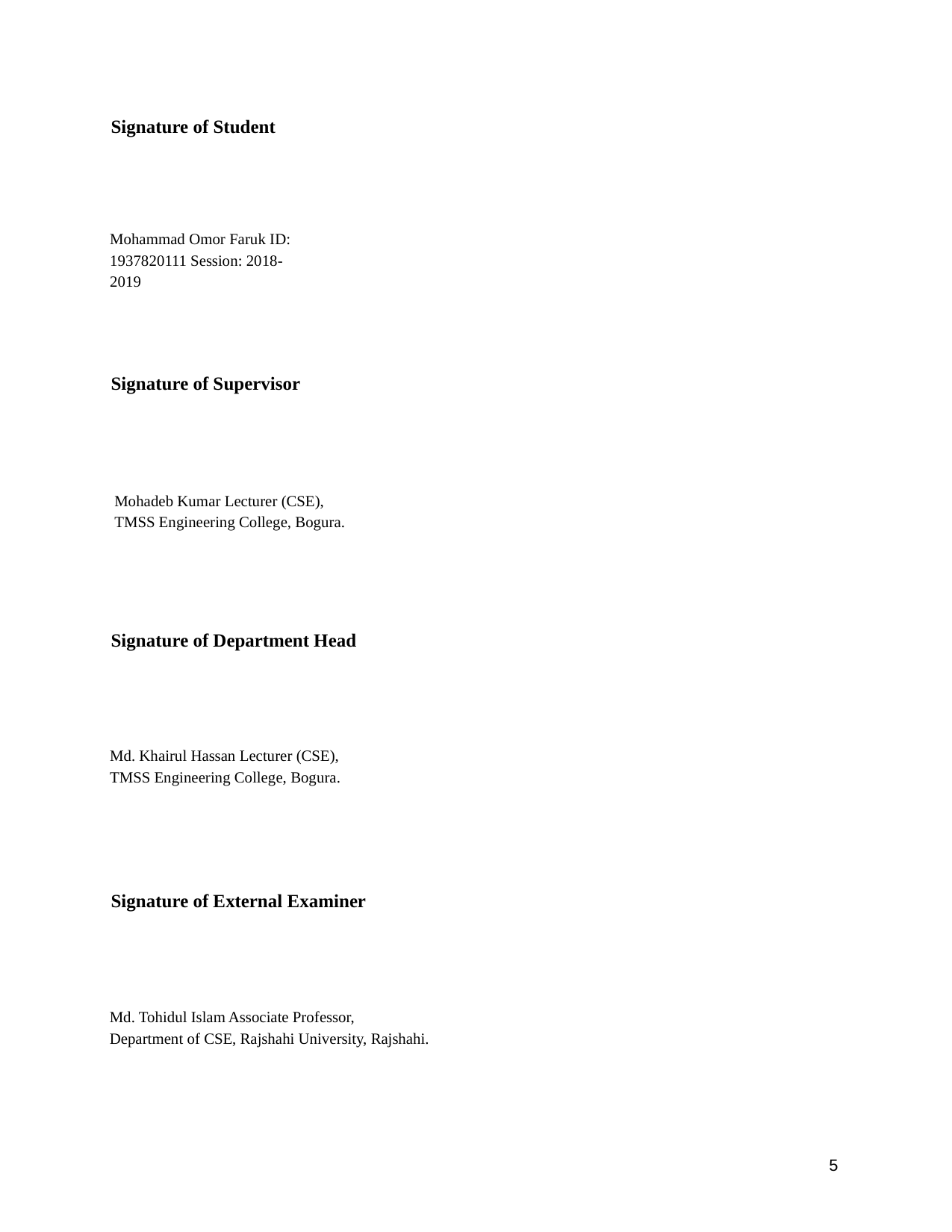

Signature of Student
Mohammad Omor Faruk ID: 1937820111 Session: 2018-2019
Signature of Supervisor
Mohadeb Kumar Lecturer (CSE),
TMSS Engineering College, Bogura.
Signature of Department Head
Md. Khairul Hassan Lecturer (CSE),
TMSS Engineering College, Bogura.
Signature of External Examiner
Md. Tohidul Islam Associate Professor,
Department of CSE, Rajshahi University, Rajshahi.
5